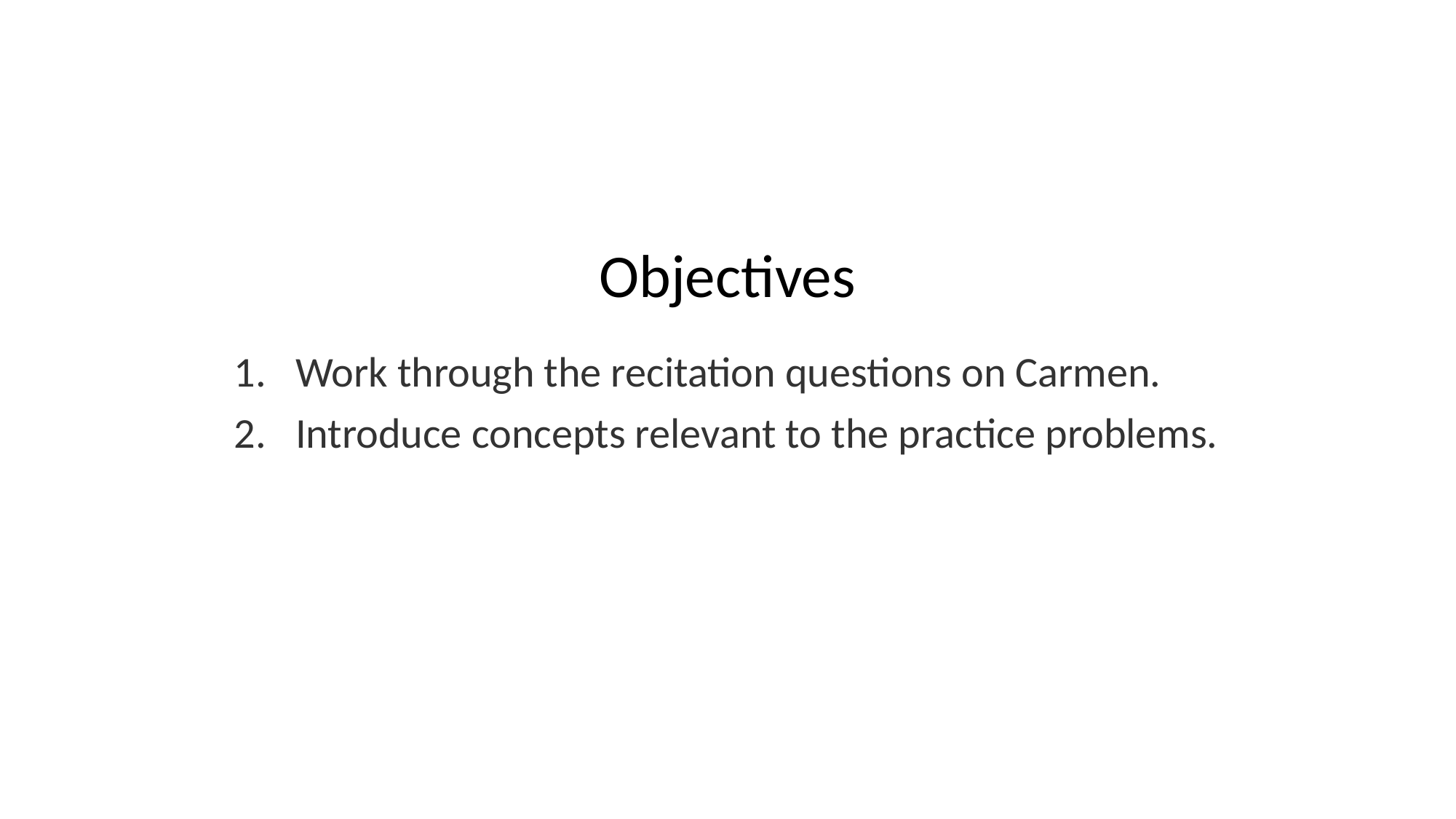

# Objectives
Work through the recitation questions on Carmen.
Introduce concepts relevant to the practice problems.